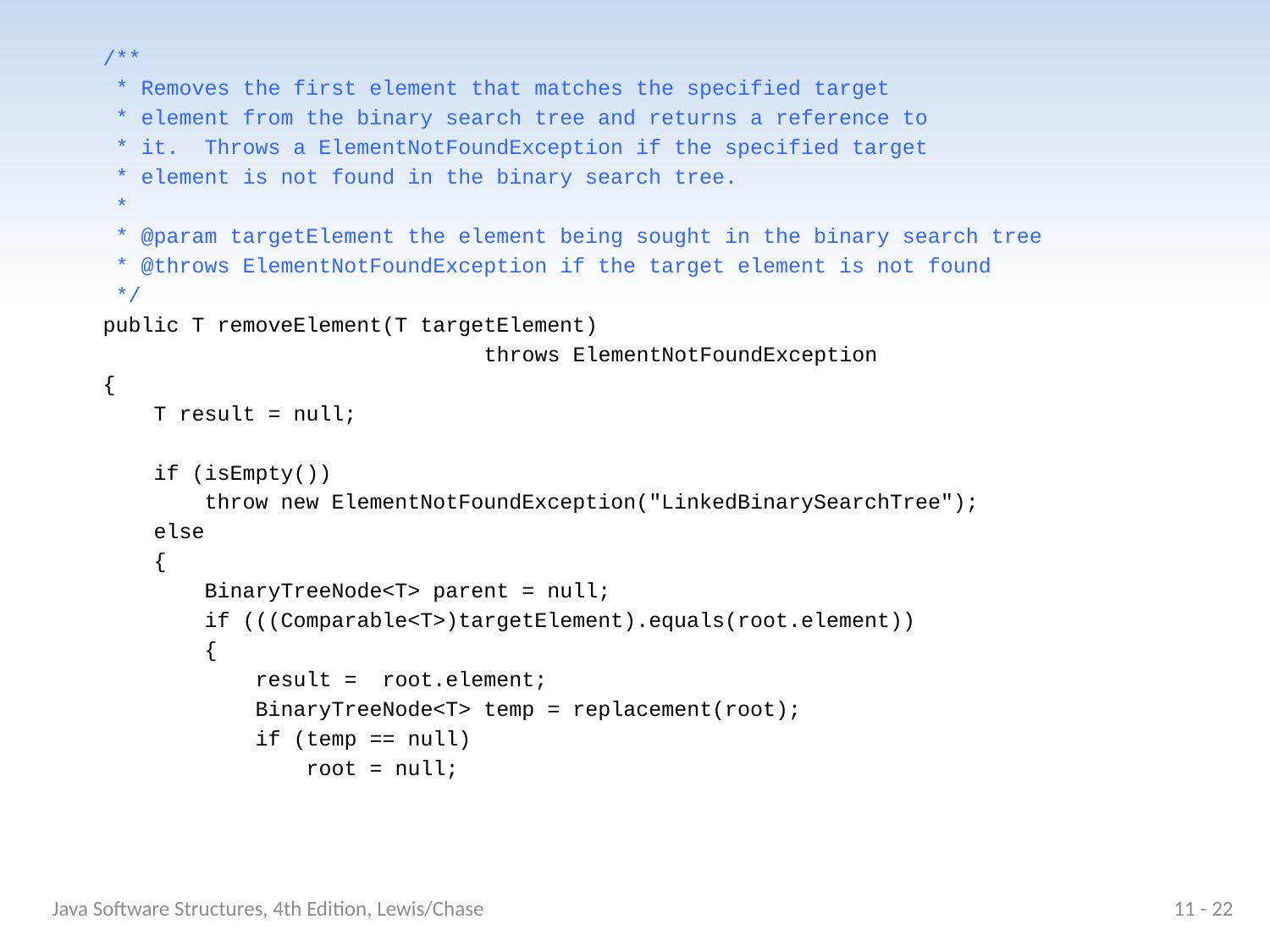

/**
     * Removes the first element that matches the specified target
     * element from the binary search tree and returns a reference to
     * it.  Throws a ElementNotFoundException if the specified target
     * element is not found in the binary search tree.
     *
     * @param targetElement the element being sought in the binary search tree
     * @throws ElementNotFoundException if the target element is not found
     */
    public T removeElement(T targetElement)
                                  throws ElementNotFoundException
    {
        T result = null;

        if (isEmpty())
            throw new ElementNotFoundException("LinkedBinarySearchTree");
        else
        {
            BinaryTreeNode<T> parent = null;
            if (((Comparable<T>)targetElement).equals(root.element))
            {
                result =  root.element;
                BinaryTreeNode<T> temp = replacement(root);
                if (temp == null)
                    root = null;

Java Software Structures, 4th Edition, Lewis/Chase
11 - 22